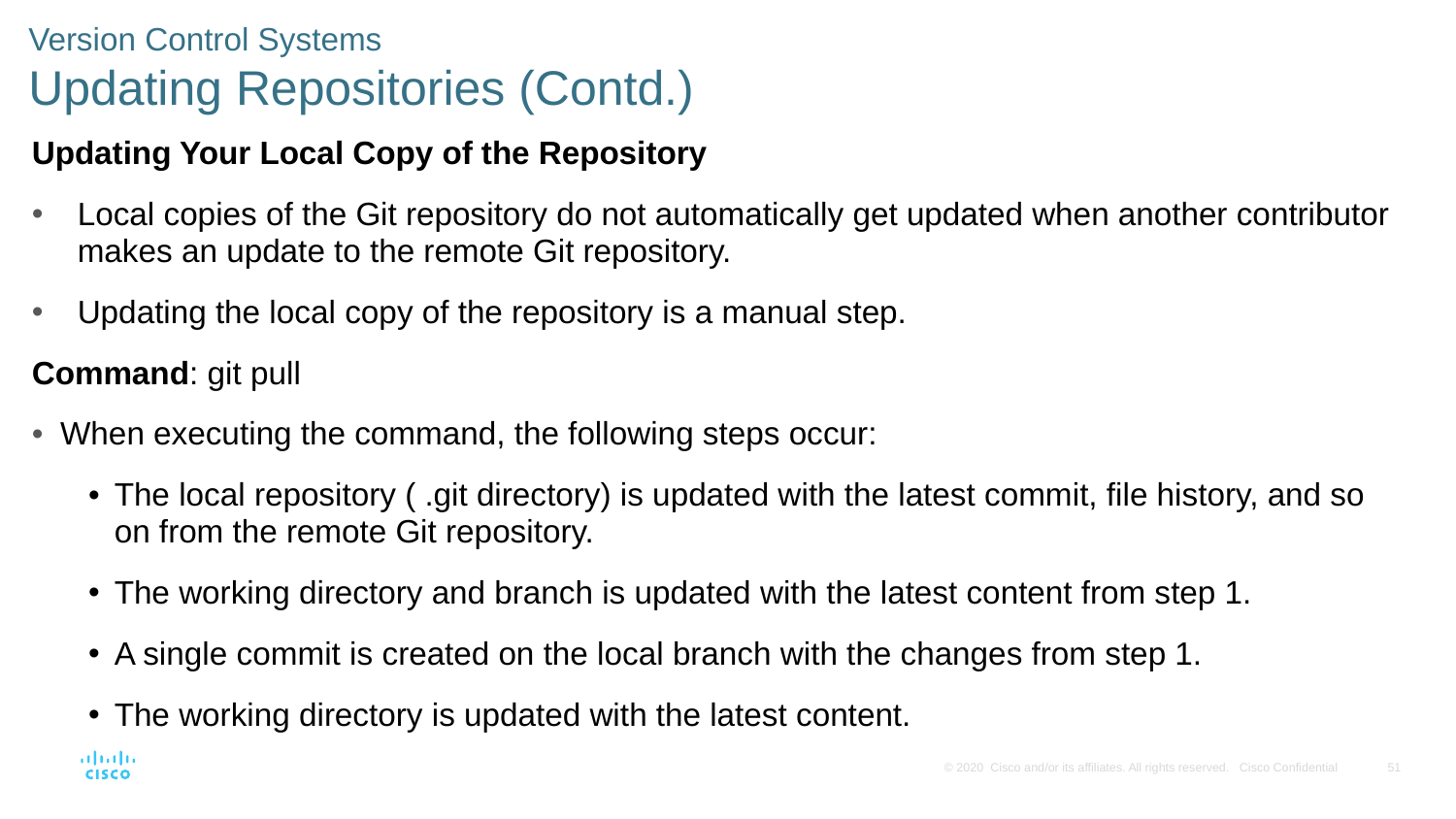

# Version Control Systems Updating Repositories (Contd.)
Updating Your Local Copy of the Repository
Local copies of the Git repository do not automatically get updated when another contributor makes an update to the remote Git repository.
Updating the local copy of the repository is a manual step.
Command: git pull
When executing the command, the following steps occur:
The local repository ( .git directory) is updated with the latest commit, file history, and so on from the remote Git repository.
The working directory and branch is updated with the latest content from step 1.
A single commit is created on the local branch with the changes from step 1.
The working directory is updated with the latest content.